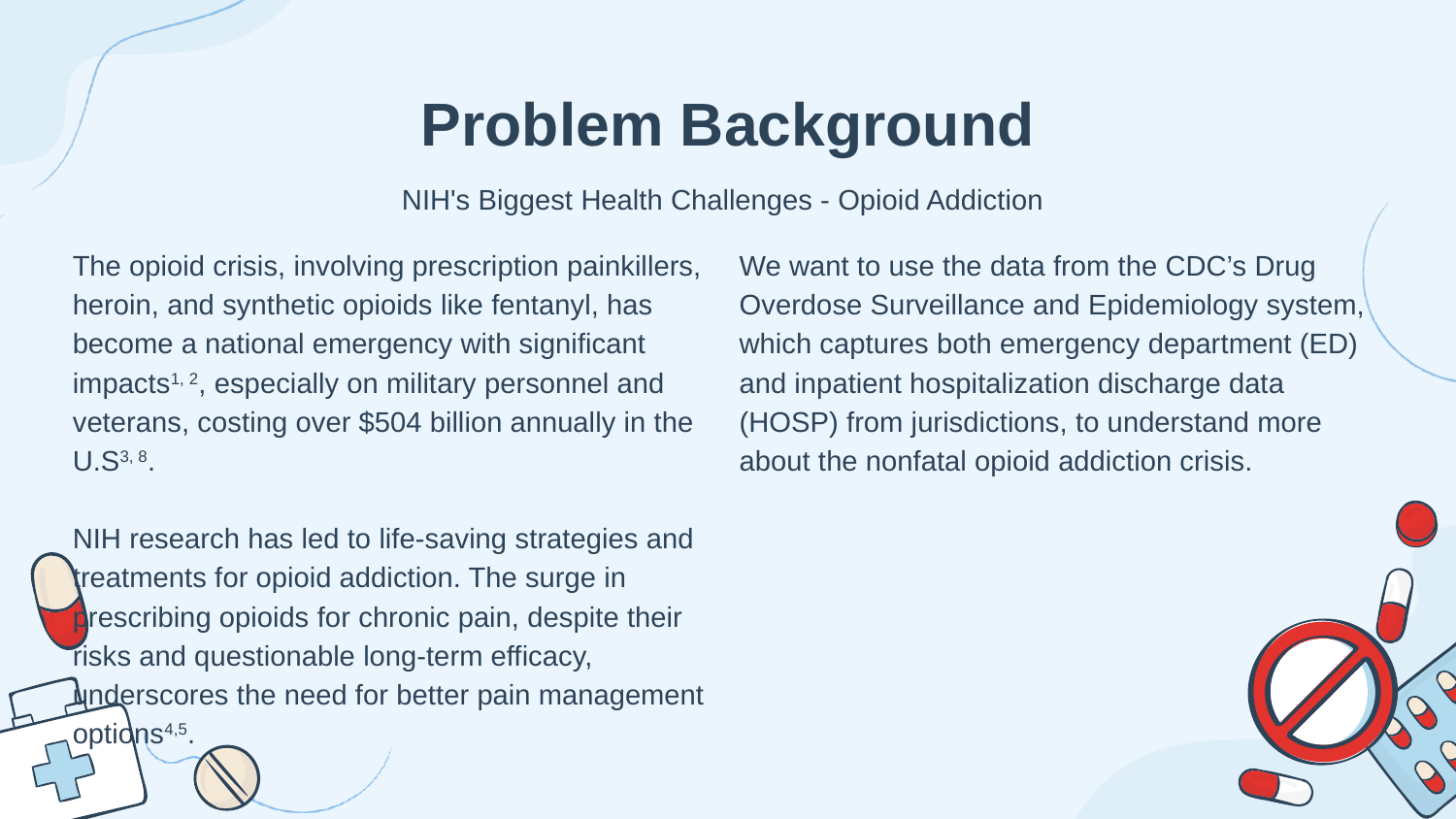

# Problem Background
NIH's Biggest Health Challenges - Opioid Addiction
The opioid crisis, involving prescription painkillers, heroin, and synthetic opioids like fentanyl, has become a national emergency with significant impacts1, 2, especially on military personnel and veterans, costing over $504 billion annually in the U.S3, 8.

NIH research has led to life-saving strategies and treatments for opioid addiction. The surge in prescribing opioids for chronic pain, despite their risks and questionable long-term efficacy, underscores the need for better pain management options4,5.
We want to use the data from the CDC’s Drug Overdose Surveillance and Epidemiology system, which captures both emergency department (ED) and inpatient hospitalization discharge data (HOSP) from jurisdictions, to understand more about the nonfatal opioid addiction crisis.